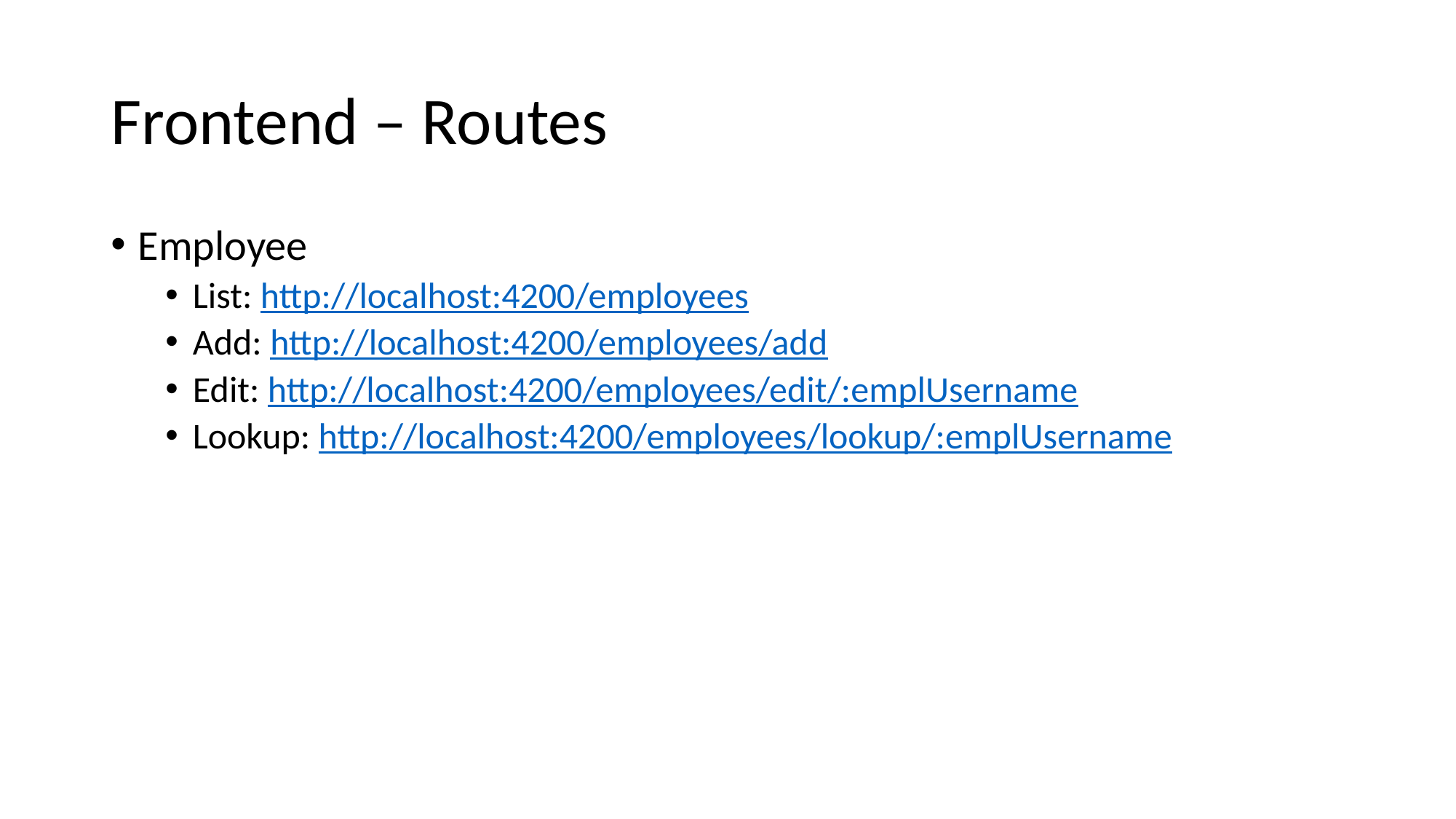

# Frontend – Routes
Employee
List: http://localhost:4200/employees
Add: http://localhost:4200/employees/add
Edit: http://localhost:4200/employees/edit/:emplUsername
Lookup: http://localhost:4200/employees/lookup/:emplUsername